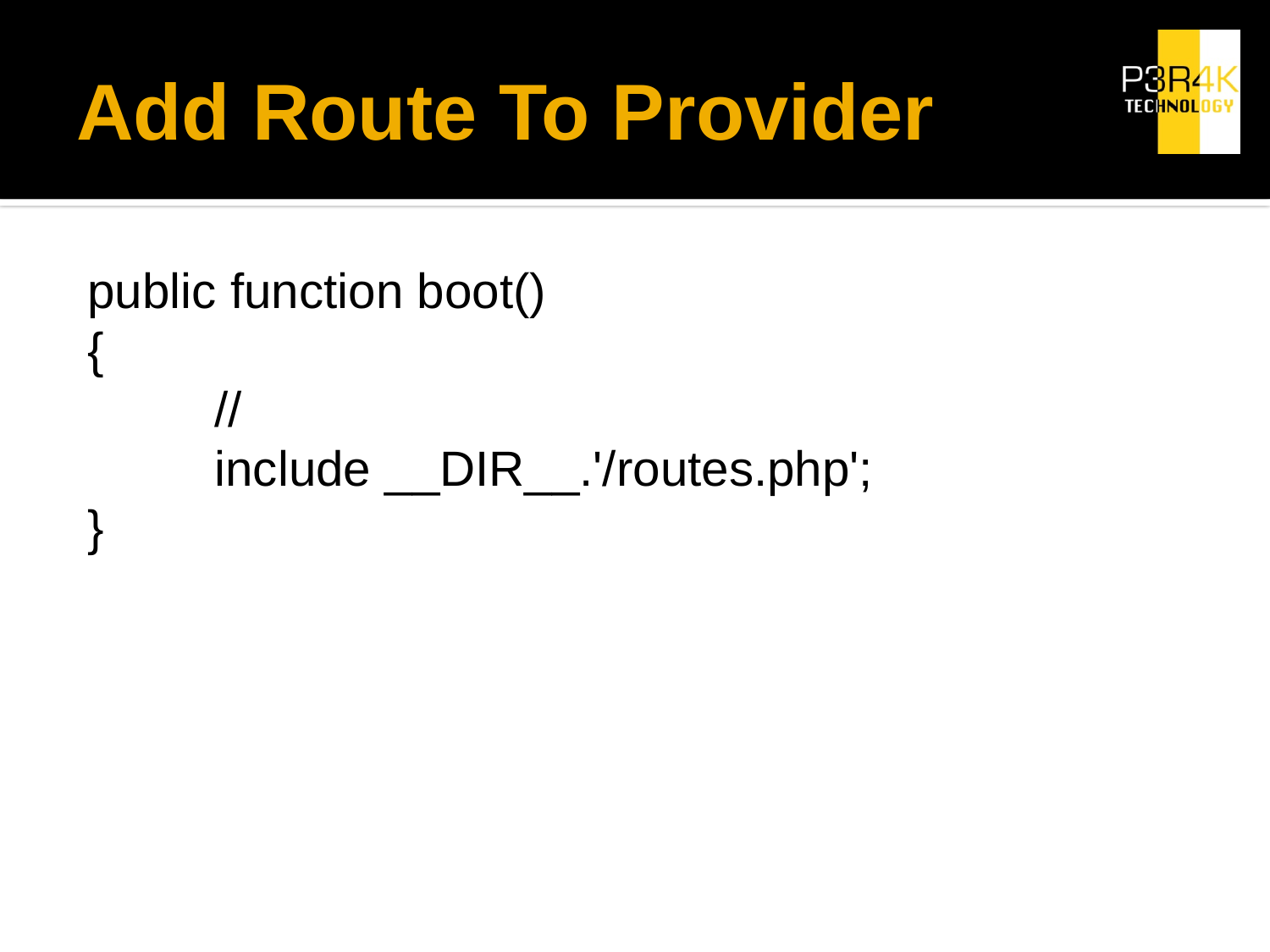

# Add Route To Provider
public function boot()
{
	//
	include __DIR__.'/routes.php';
}